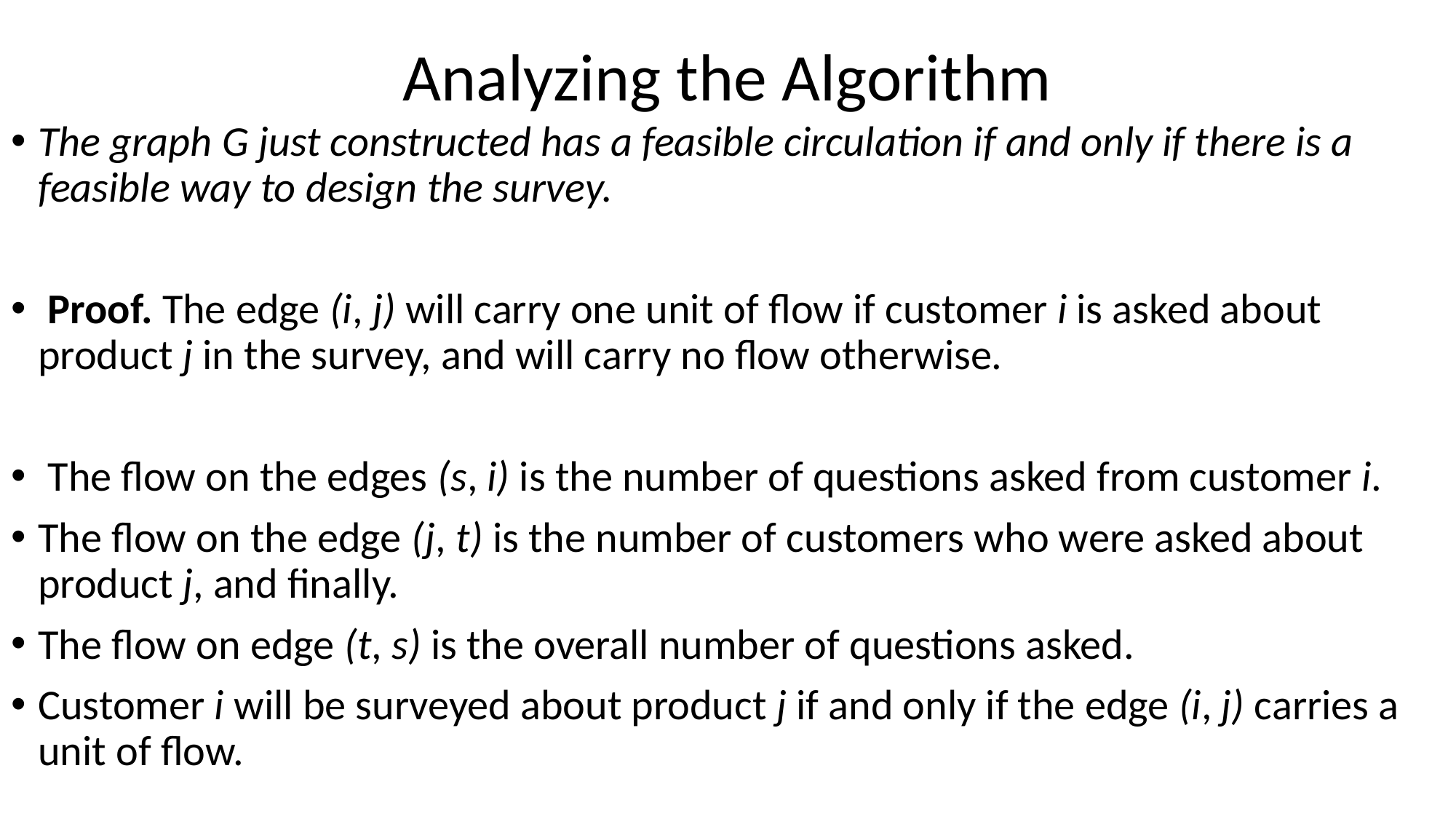

# Analyzing the Algorithm
The graph G just constructed has a feasible circulation if and only if there is a feasible way to design the survey.

 Proof. The edge (i, j) will carry one unit of flow if customer i is asked about product j in the survey, and will carry no flow otherwise.

 The flow on the edges (s, i) is the number of questions asked from customer i.
The flow on the edge (j, t) is the number of customers who were asked about product j, and finally.
The flow on edge (t, s) is the overall number of questions asked.
Customer i will be surveyed about product j if and only if the edge (i, j) carries a unit of flow.